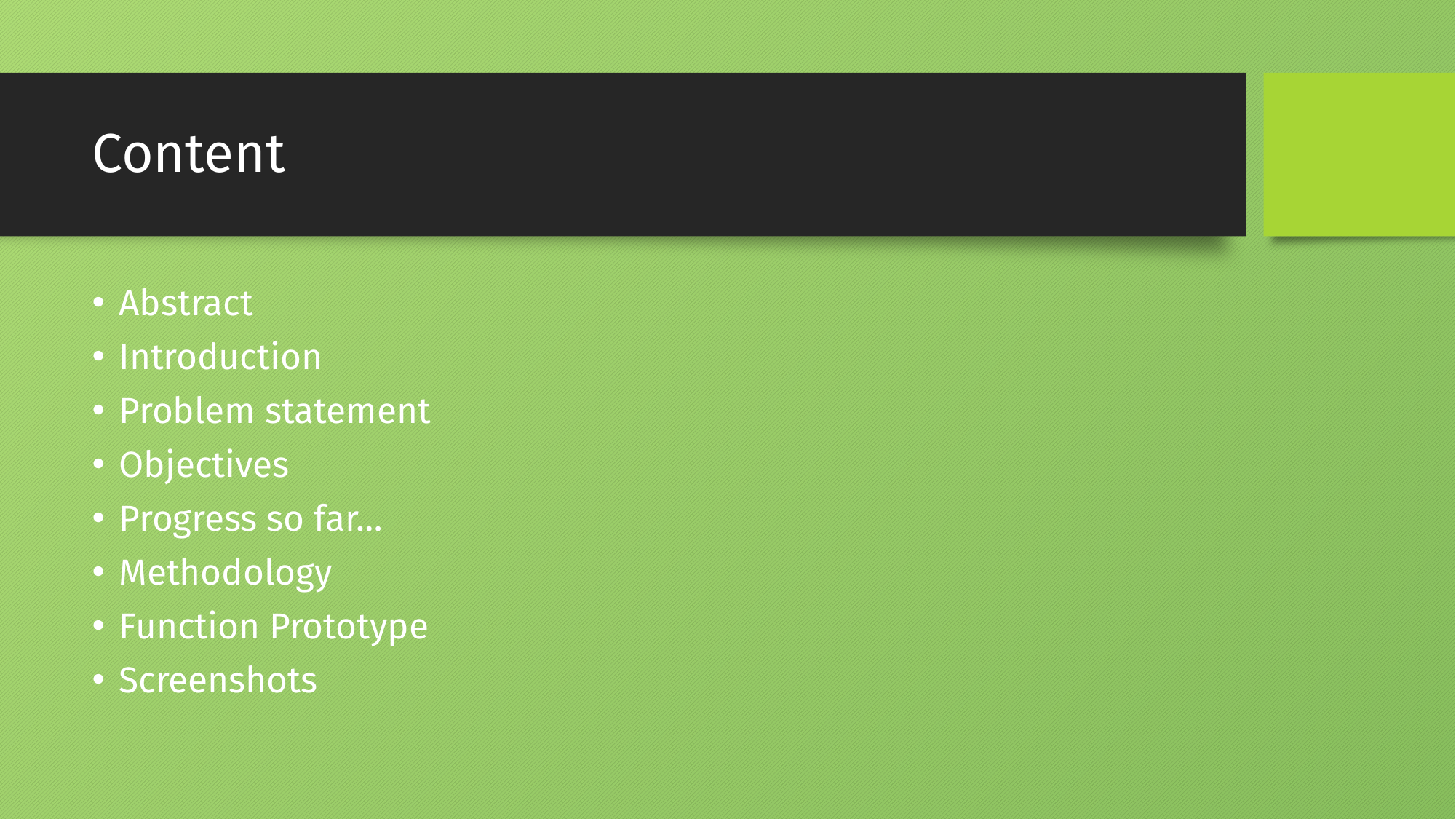

# Content
Abstract
Introduction
Problem statement
Objectives
Progress so far…
Methodology
Function Prototype
Screenshots